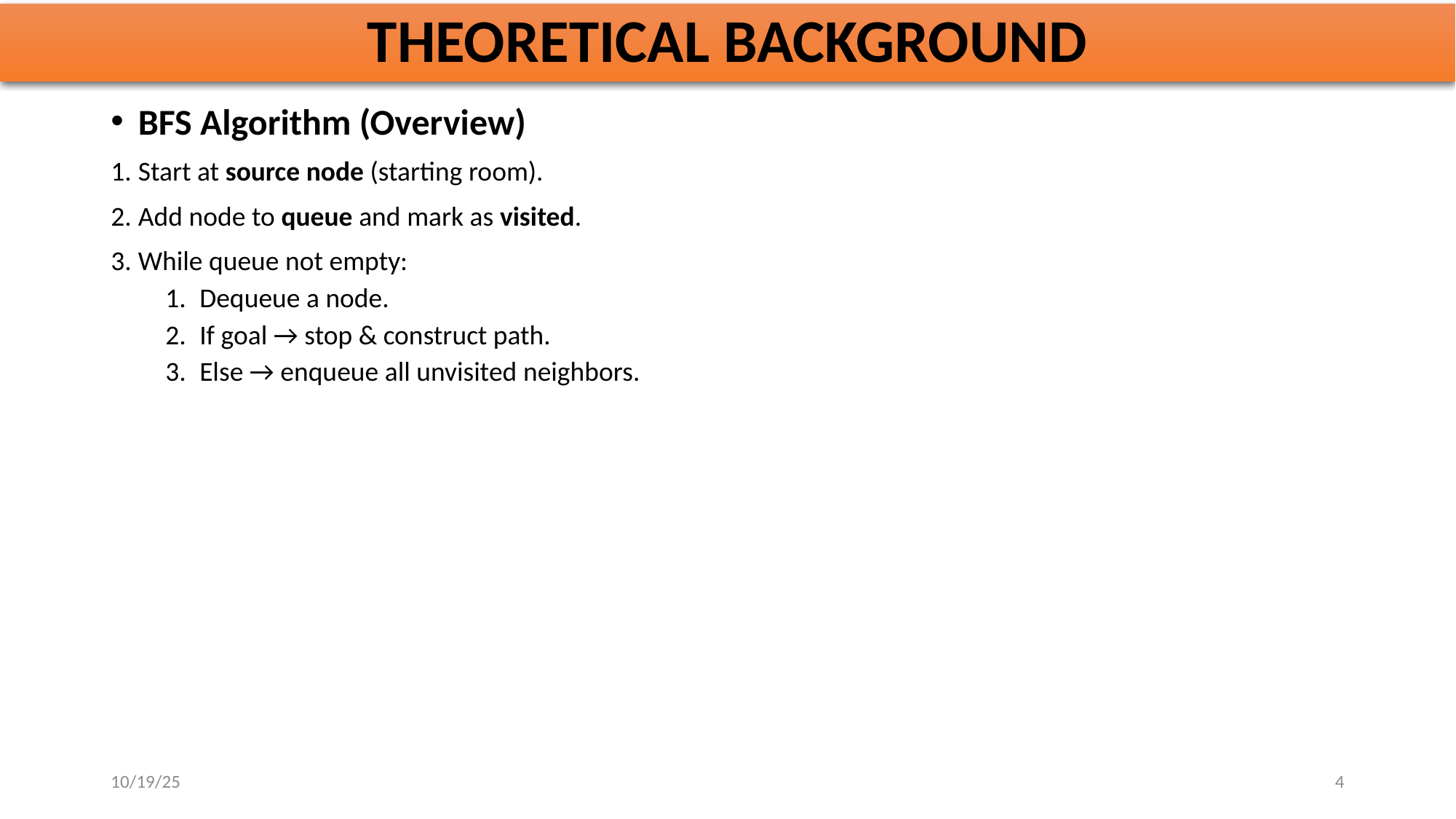

# THEORETICAL BACKGROUND
BFS Algorithm (Overview)
Start at source node (starting room).
Add node to queue and mark as visited.
While queue not empty:
Dequeue a node.
If goal → stop & construct path.
Else → enqueue all unvisited neighbors.

10/19/25
4